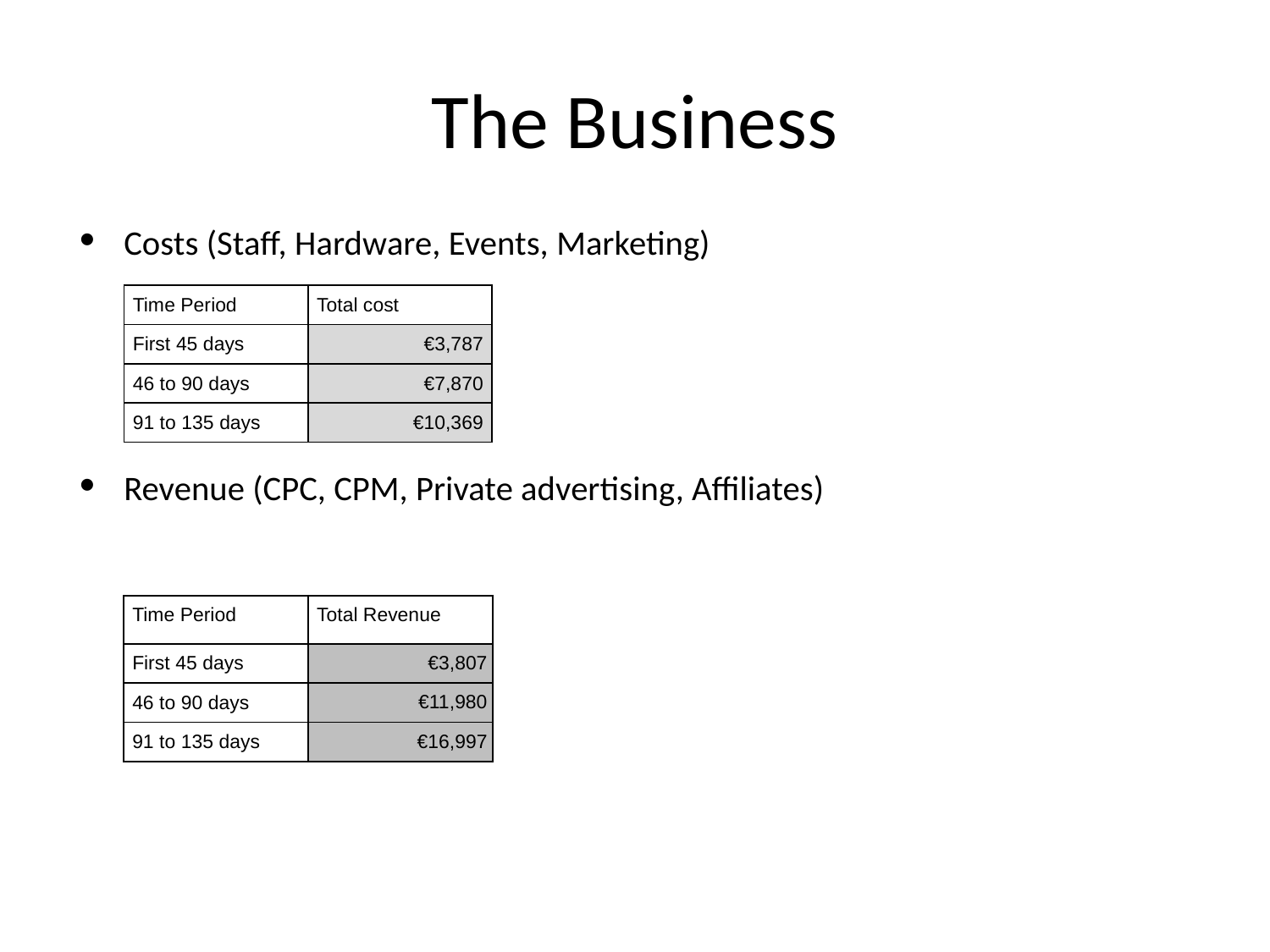

# The Business
Costs (Staff, Hardware, Events, Marketing)

Revenue (CPC, CPM, Private advertising, Affiliates)

| Time Period | Total cost |
| --- | --- |
| First 45 days | €3,787 |
| 46 to 90 days | €7,870 |
| 91 to 135 days | €10,369 |
| Time Period | Total Revenue |
| --- | --- |
| First 45 days | €3,807 |
| 46 to 90 days | €11,980 |
| 91 to 135 days | €16,997 |